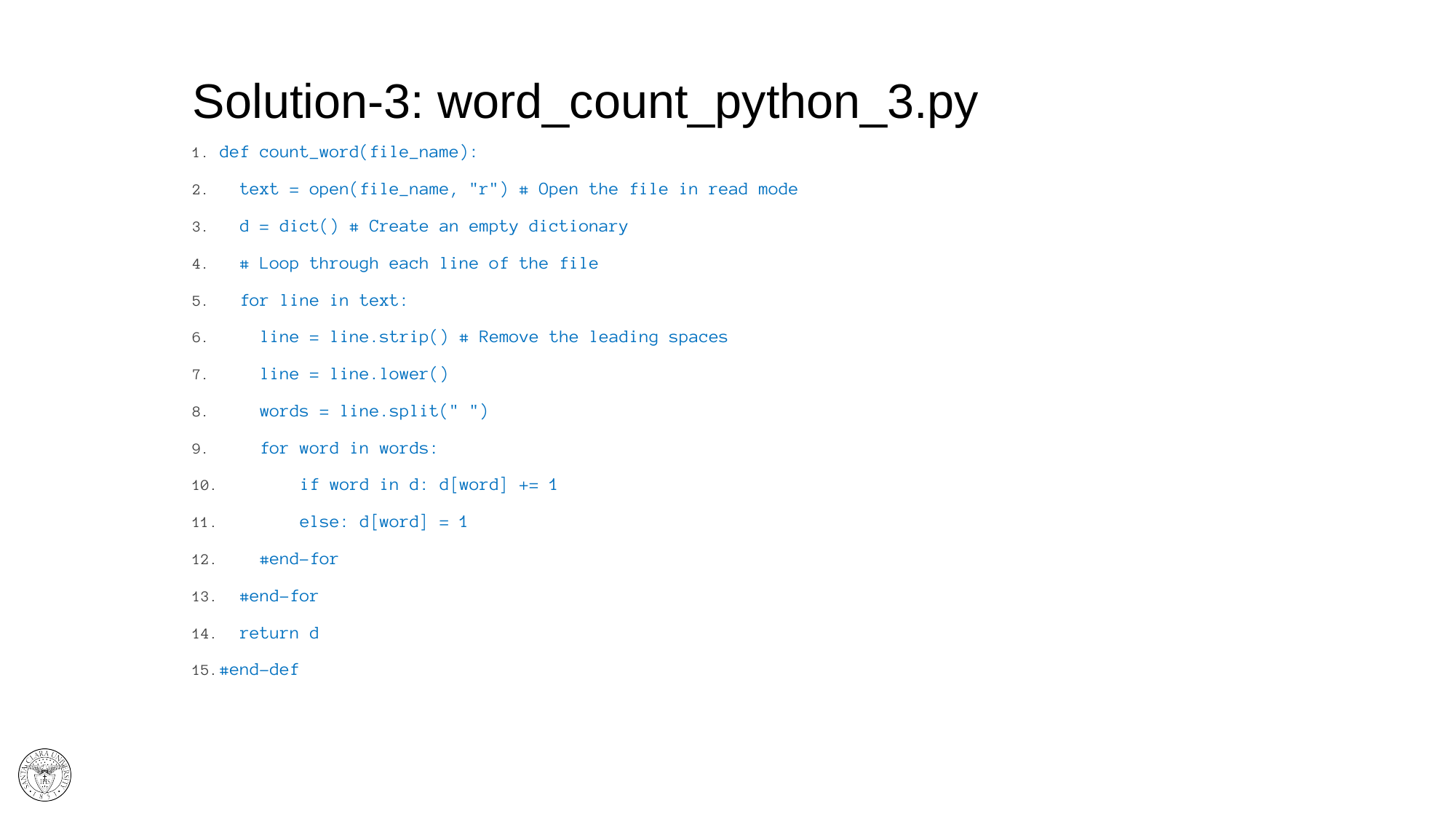

# Solution-3: word_count_python_3.py
def count_word(file_name):
  text = open(file_name, "r") # Open the file in read mode
  d = dict() # Create an empty dictionary
  # Loop through each line of the file
  for line in text:
    line = line.strip() # Remove the leading spaces
    line = line.lower()
    words = line.split(" ")
    for word in words:
        if word in d: d[word] += 1
        else: d[word] = 1
    #end-for
  #end-for
  return d
#end-def